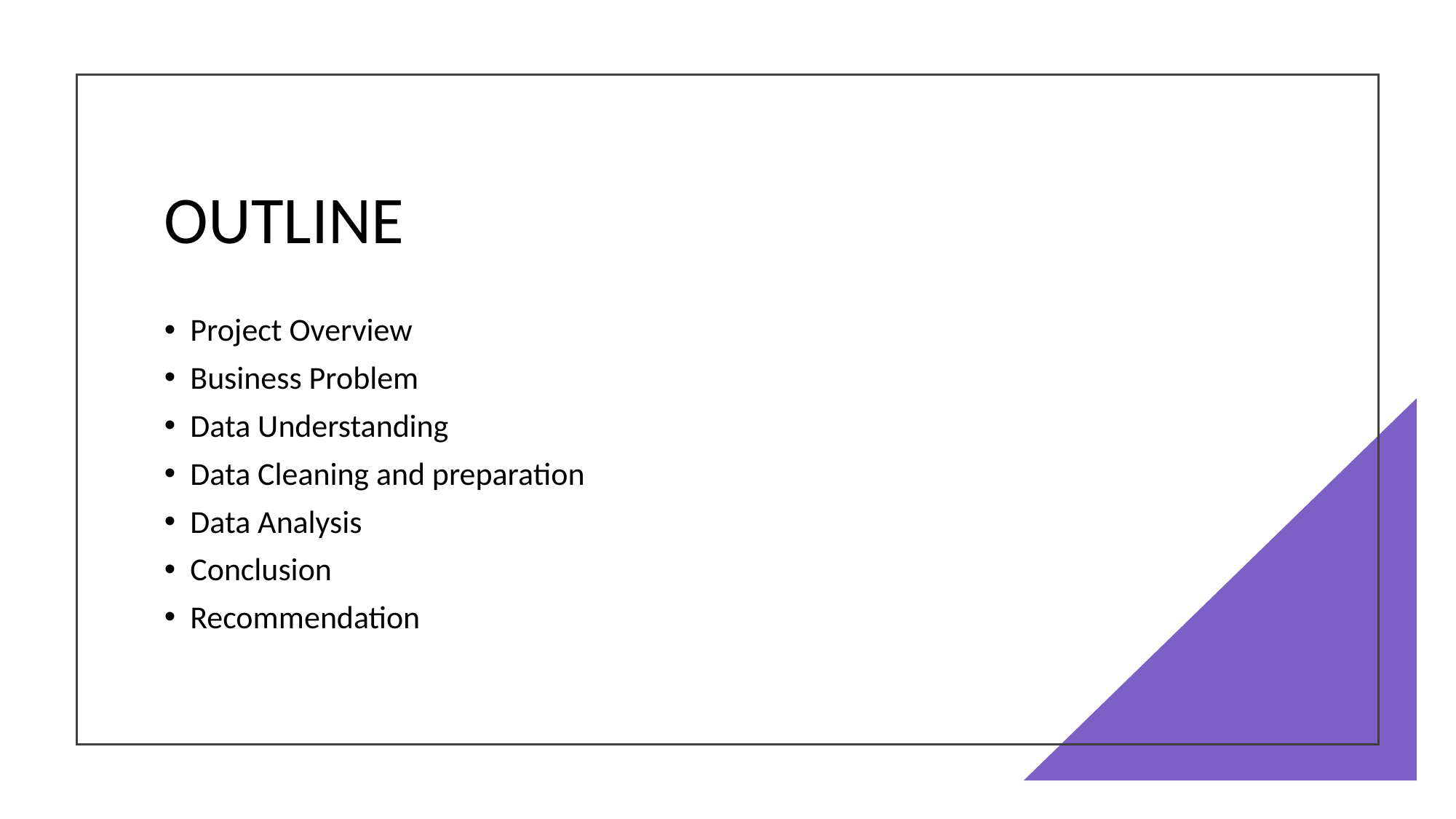

# OUTLINE
Project Overview
Business Problem
Data Understanding
Data Cleaning and preparation
Data Analysis
Conclusion
Recommendation